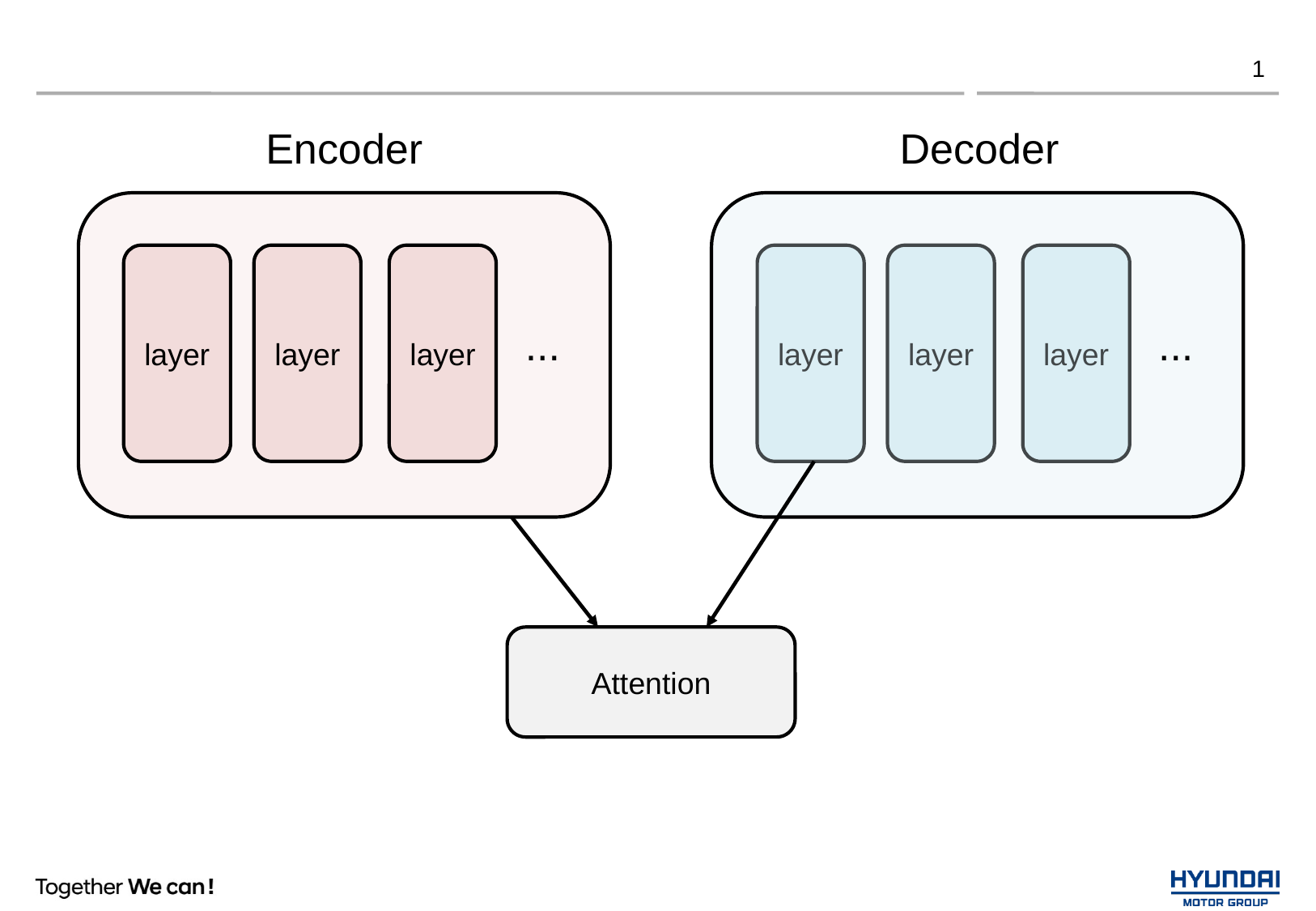

#
1
Encoder
Decoder

layer
layer
layer
layer
layer
layer
...
...
Attention